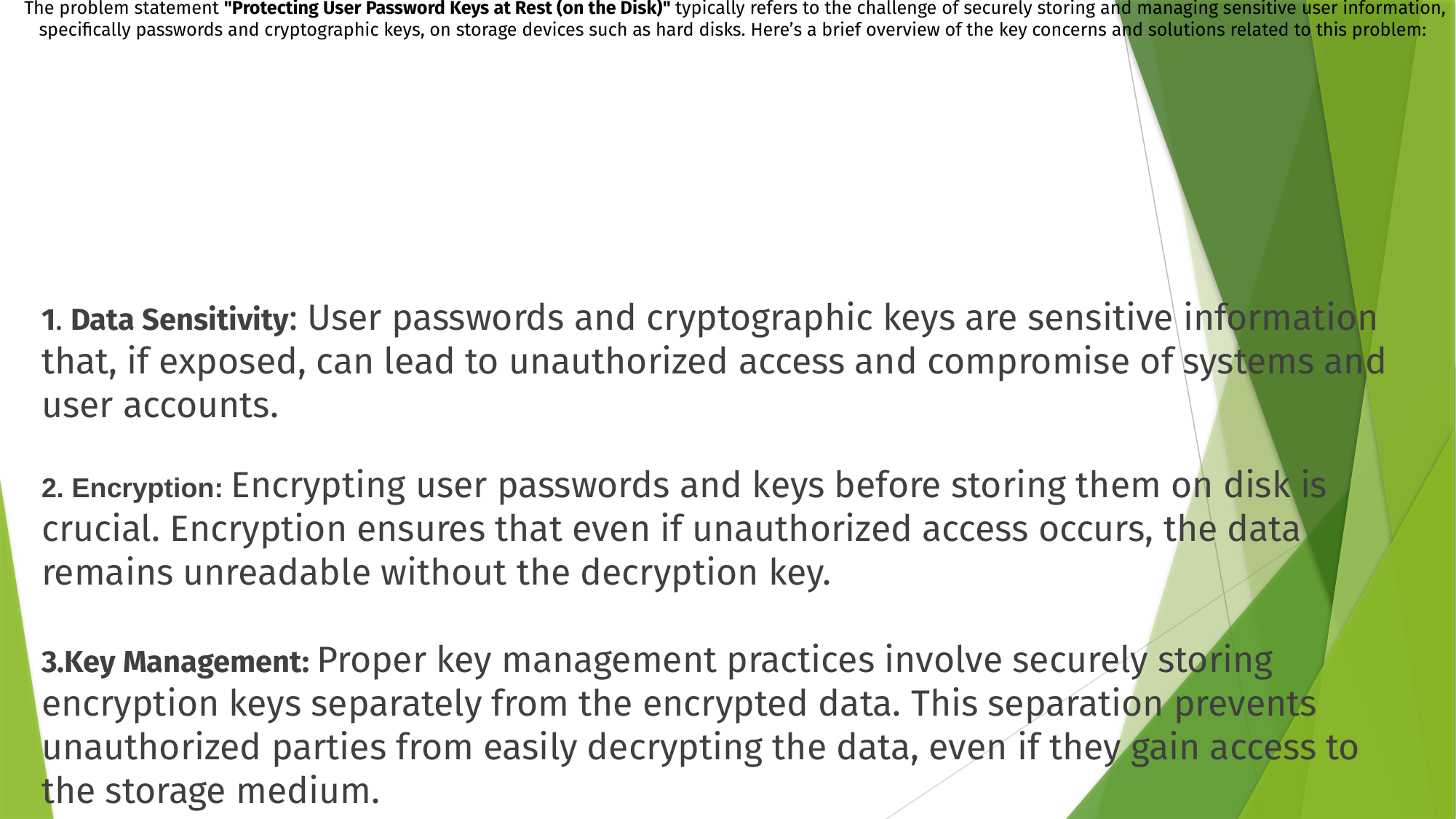

# Problem Statement: The problem statement "Protecting User Password Keys at Rest (on the Disk)" typically refers to the challenge of securely storing and managing sensitive user information, specifically passwords and cryptographic keys, on storage devices such as hard disks. Here’s a brief overview of the key concerns and solutions related to this problem::

1. Data Sensitivity: User passwords and cryptographic keys are sensitive information that, if exposed, can lead to unauthorized access and compromise of systems and user accounts.
2. Encryption: Encrypting user passwords and keys before storing them on disk is crucial. Encryption ensures that even if unauthorized access occurs, the data remains unreadable without the decryption key.
3.Key Management: Proper key management practices involve securely storing encryption keys separately from the encrypted data. This separation prevents unauthorized parties from easily decrypting the data, even if they gain access to the storage medium.